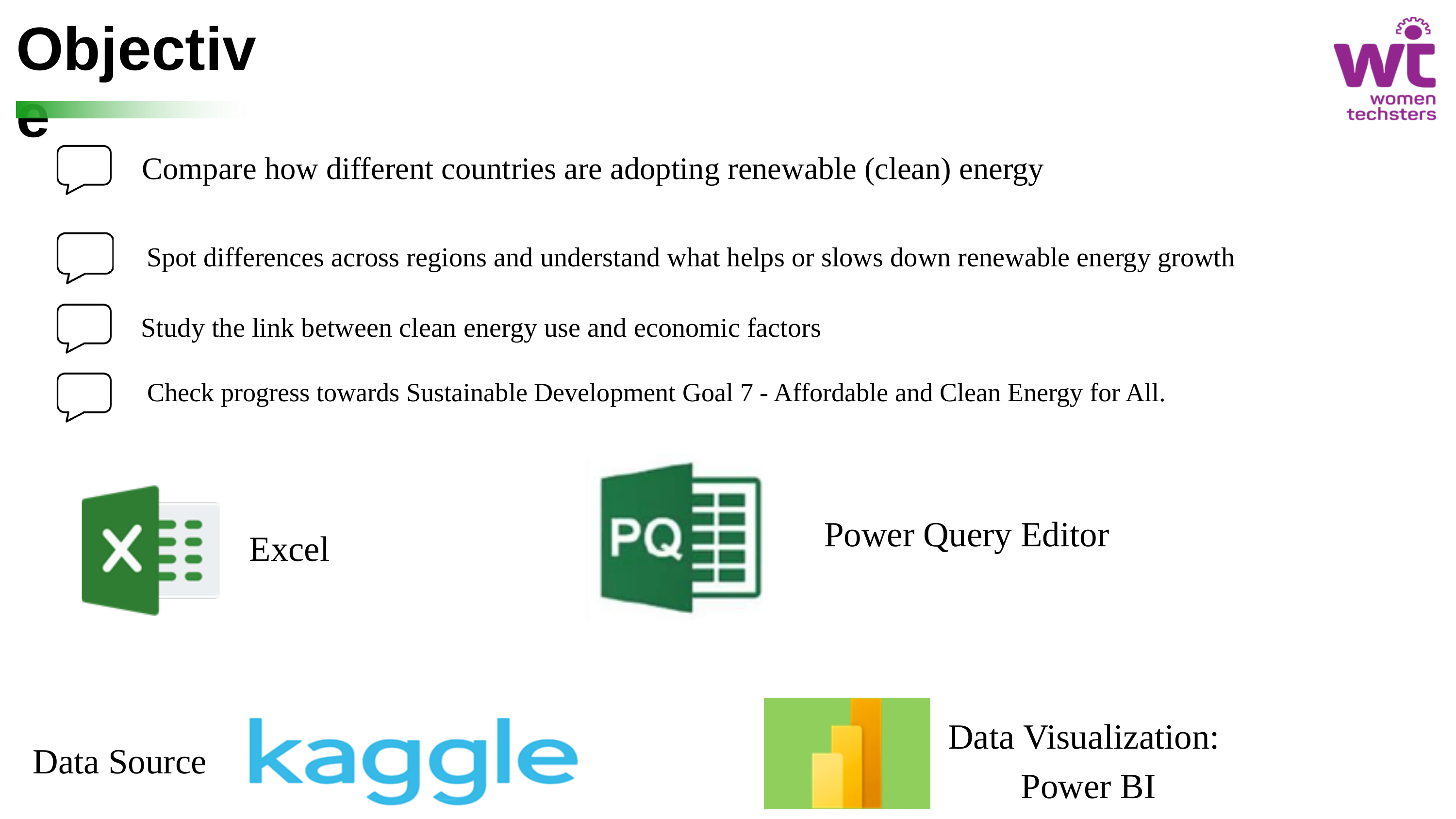

Objective

Compare how different countries are adopting renewable (clean) energy

Spot differences across regions and understand what helps or slows down renewable energy growth

Study the link between clean energy use and economic factors
Check progress towards Sustainable Development Goal 7 - Affordable and Clean Energy for All.

Power Query Editor
Excel

Data Visualization:
Power BI

Data Source